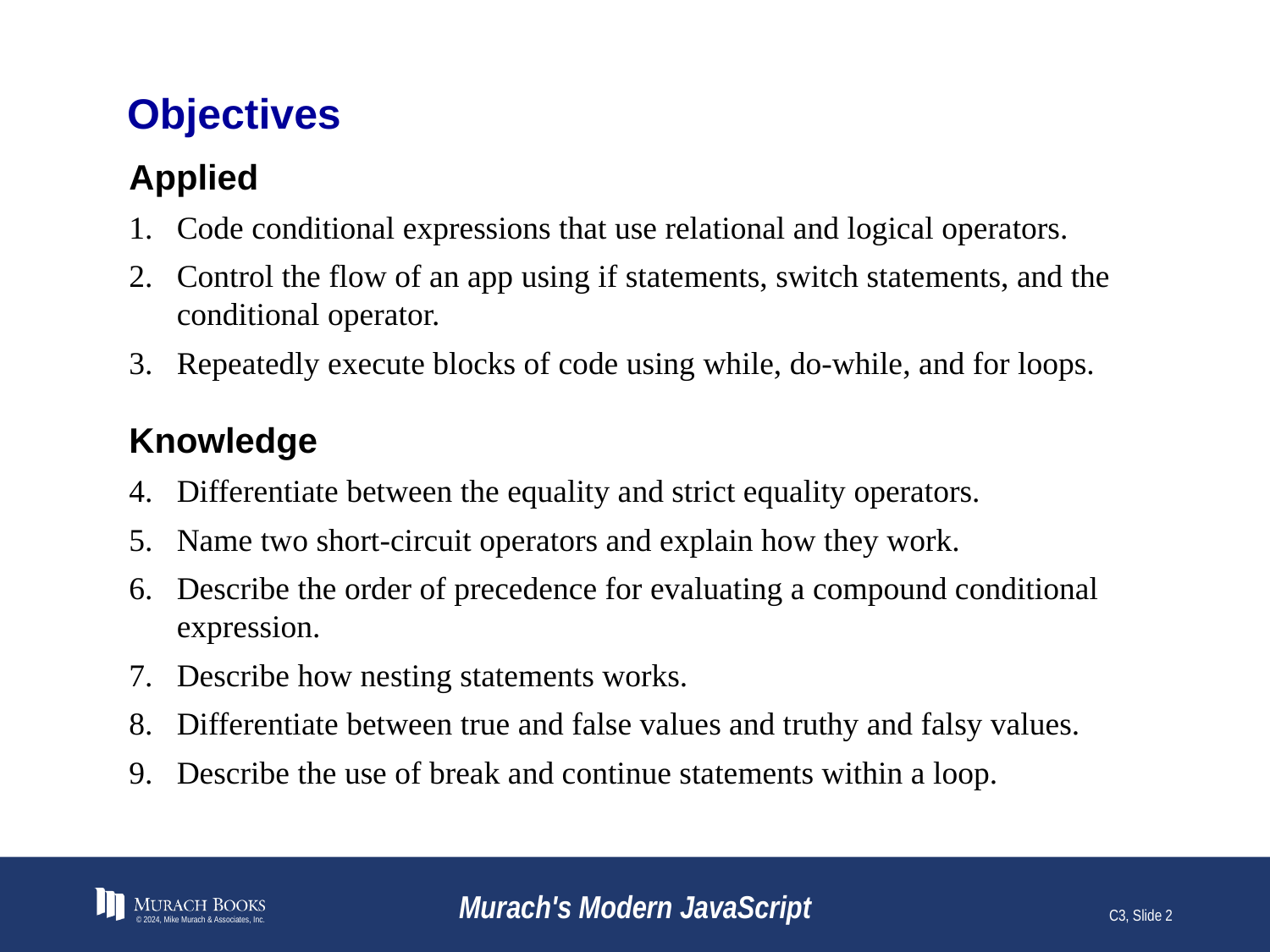

# Objectives
Applied
Code conditional expressions that use relational and logical operators.
Control the flow of an app using if statements, switch statements, and the conditional operator.
Repeatedly execute blocks of code using while, do-while, and for loops.
Knowledge
Differentiate between the equality and strict equality operators.
Name two short-circuit operators and explain how they work.
Describe the order of precedence for evaluating a compound conditional expression.
Describe how nesting statements works.
Differentiate between true and false values and truthy and falsy values.
Describe the use of break and continue statements within a loop.
© 2024, Mike Murach & Associates, Inc.
Murach's Modern JavaScript

C3, Slide 2